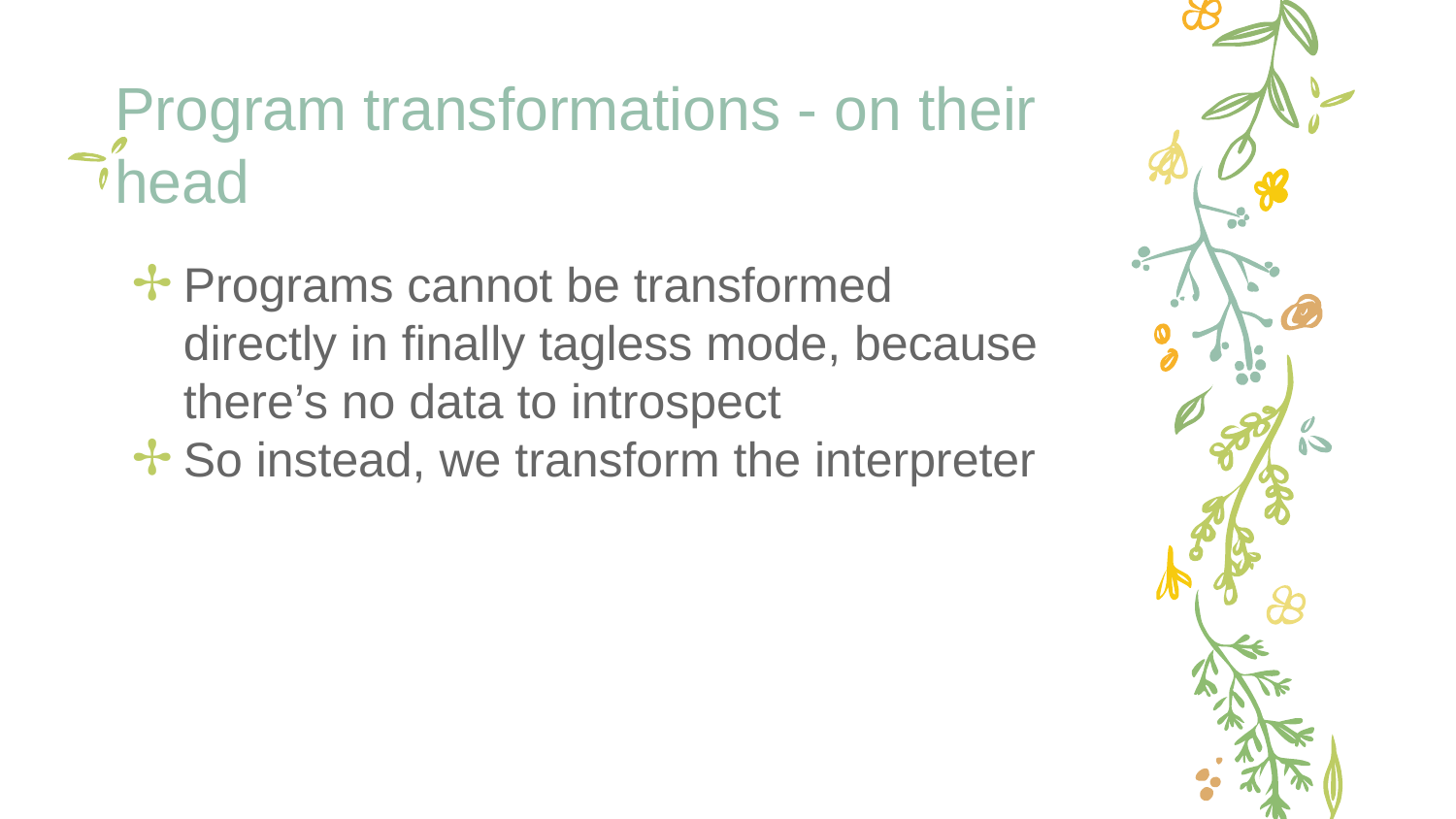

# Program transformations - on their head
Programs cannot be transformed directly in finally tagless mode, because there’s no data to introspect
So instead, we transform the interpreter